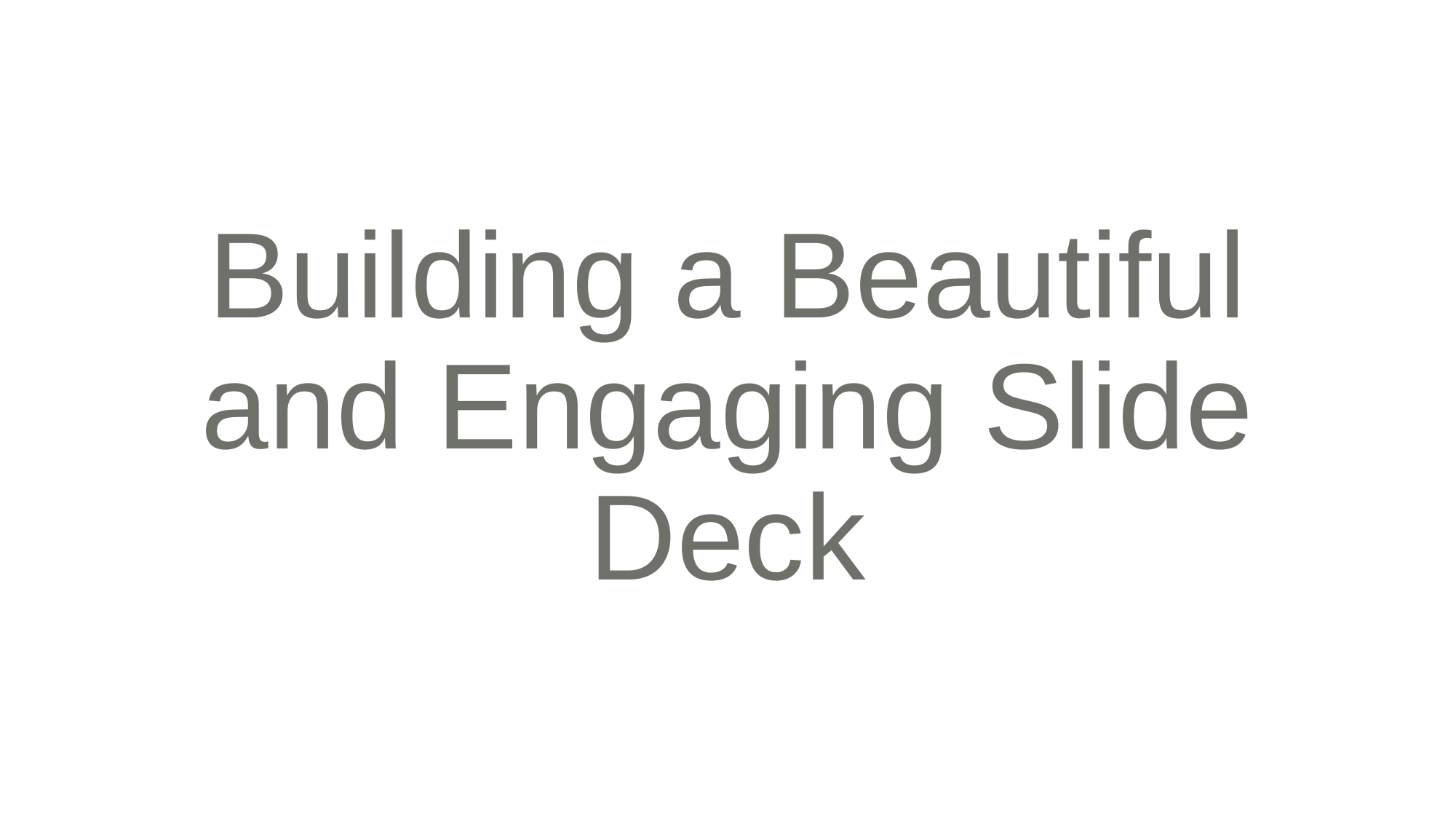

# Building a Beautiful and Engaging Slide Deck